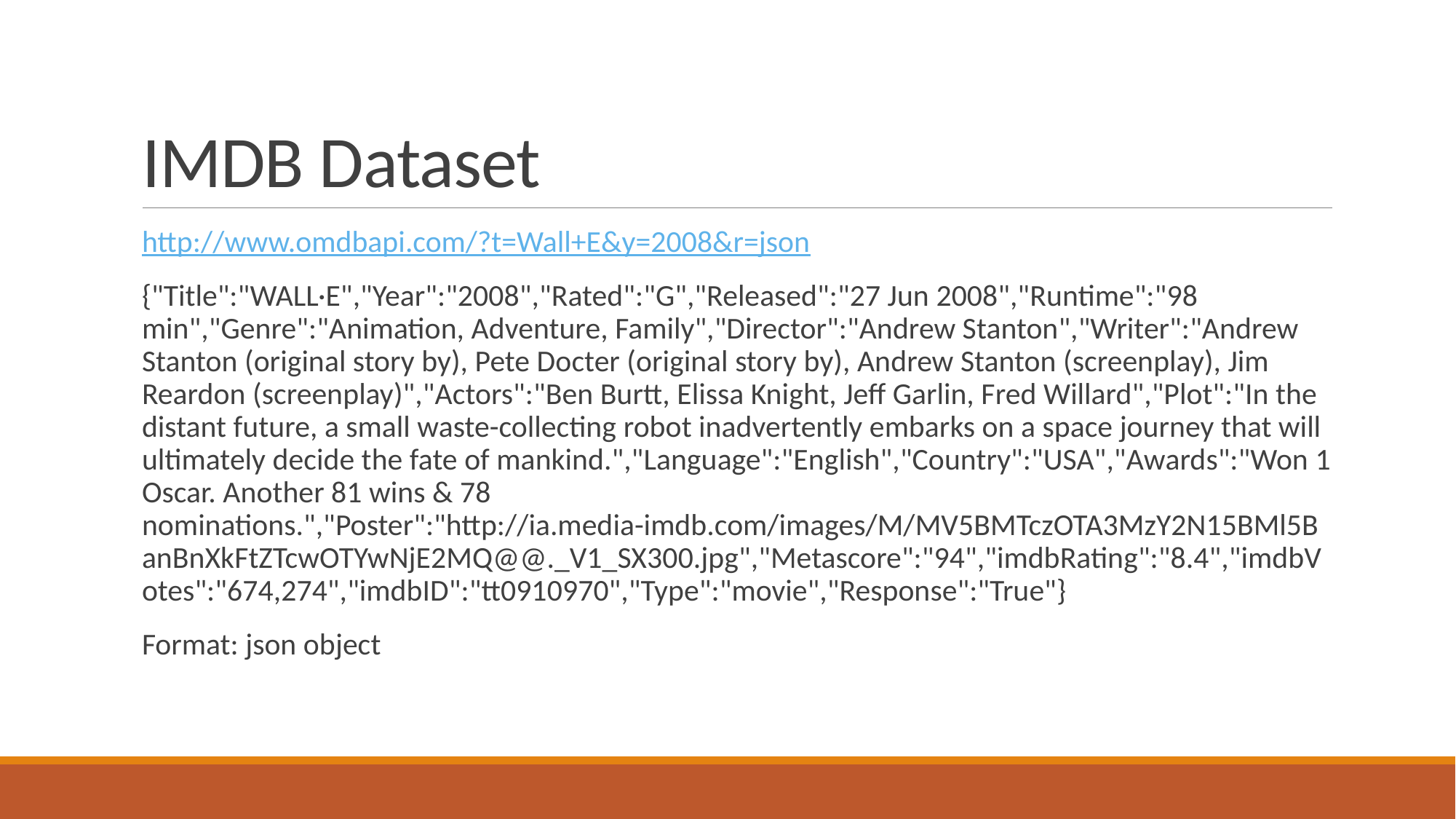

# IMDB Dataset
http://www.omdbapi.com/?t=Wall+E&y=2008&r=json
{"Title":"WALL·E","Year":"2008","Rated":"G","Released":"27 Jun 2008","Runtime":"98 min","Genre":"Animation, Adventure, Family","Director":"Andrew Stanton","Writer":"Andrew Stanton (original story by), Pete Docter (original story by), Andrew Stanton (screenplay), Jim Reardon (screenplay)","Actors":"Ben Burtt, Elissa Knight, Jeff Garlin, Fred Willard","Plot":"In the distant future, a small waste-collecting robot inadvertently embarks on a space journey that will ultimately decide the fate of mankind.","Language":"English","Country":"USA","Awards":"Won 1 Oscar. Another 81 wins & 78 nominations.","Poster":"http://ia.media-imdb.com/images/M/MV5BMTczOTA3MzY2N15BMl5BanBnXkFtZTcwOTYwNjE2MQ@@._V1_SX300.jpg","Metascore":"94","imdbRating":"8.4","imdbVotes":"674,274","imdbID":"tt0910970","Type":"movie","Response":"True"}
Format: json object